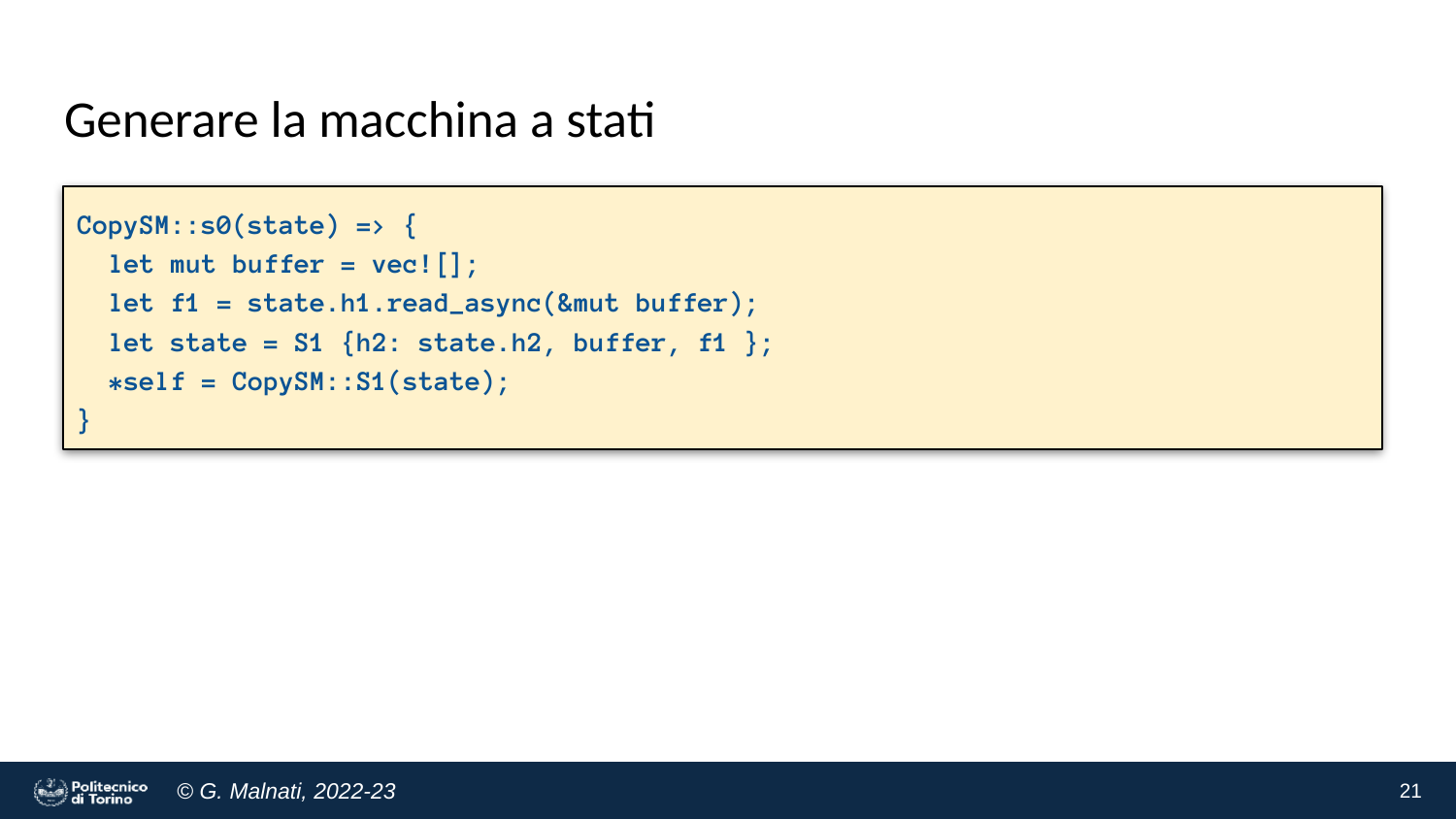

# Generare la macchina a stati
CopySM::s0(state) => {
  let mut buffer = vec![];
  let f1 = state.h1.read_async(&mut buffer);
  let state = S1 {h2: state.h2, buffer, f1 };
  *self = CopySM::S1(state);
}
21